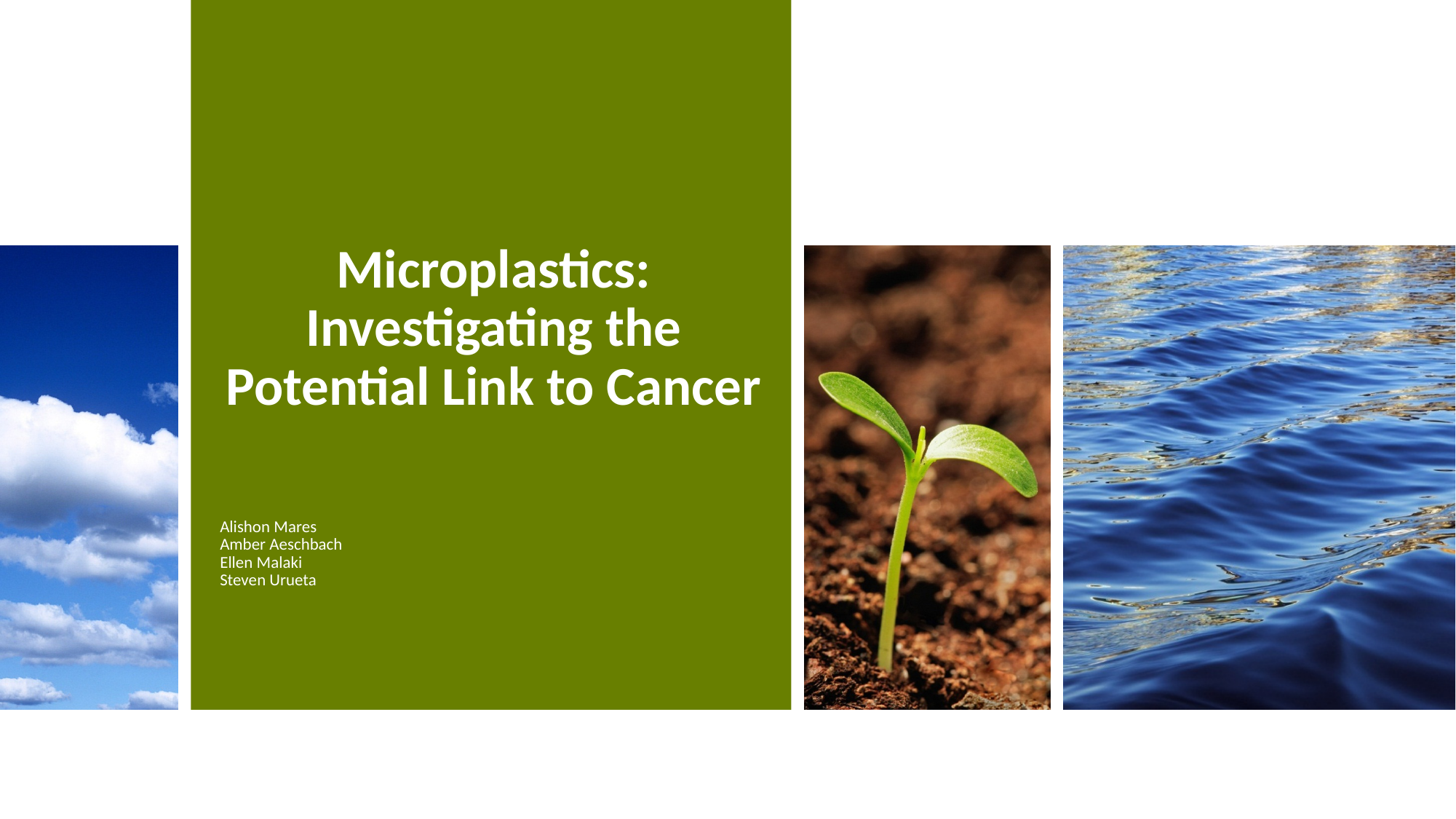

# Microplastics: Investigating the Potential Link to Cancer
Alishon Mares
Amber Aeschbach
Ellen Malaki
Steven Urueta